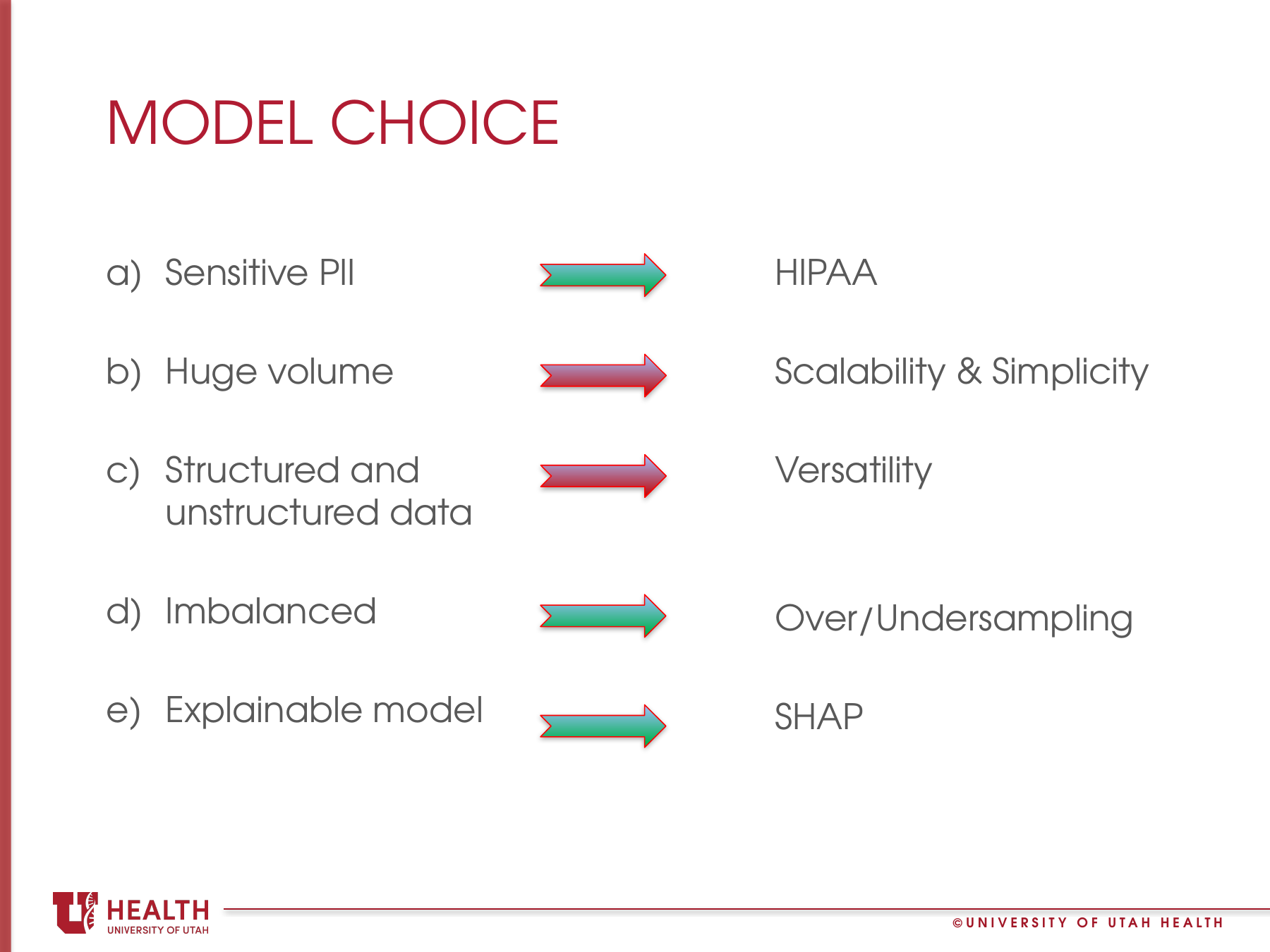

# Model Choice
Sensitive PII

Huge volume

Structured and unstructured data

Imbalanced

Explainable model
HIPAA

Scalability & Simplicity

Versatility

Over/Undersampling

SHAP